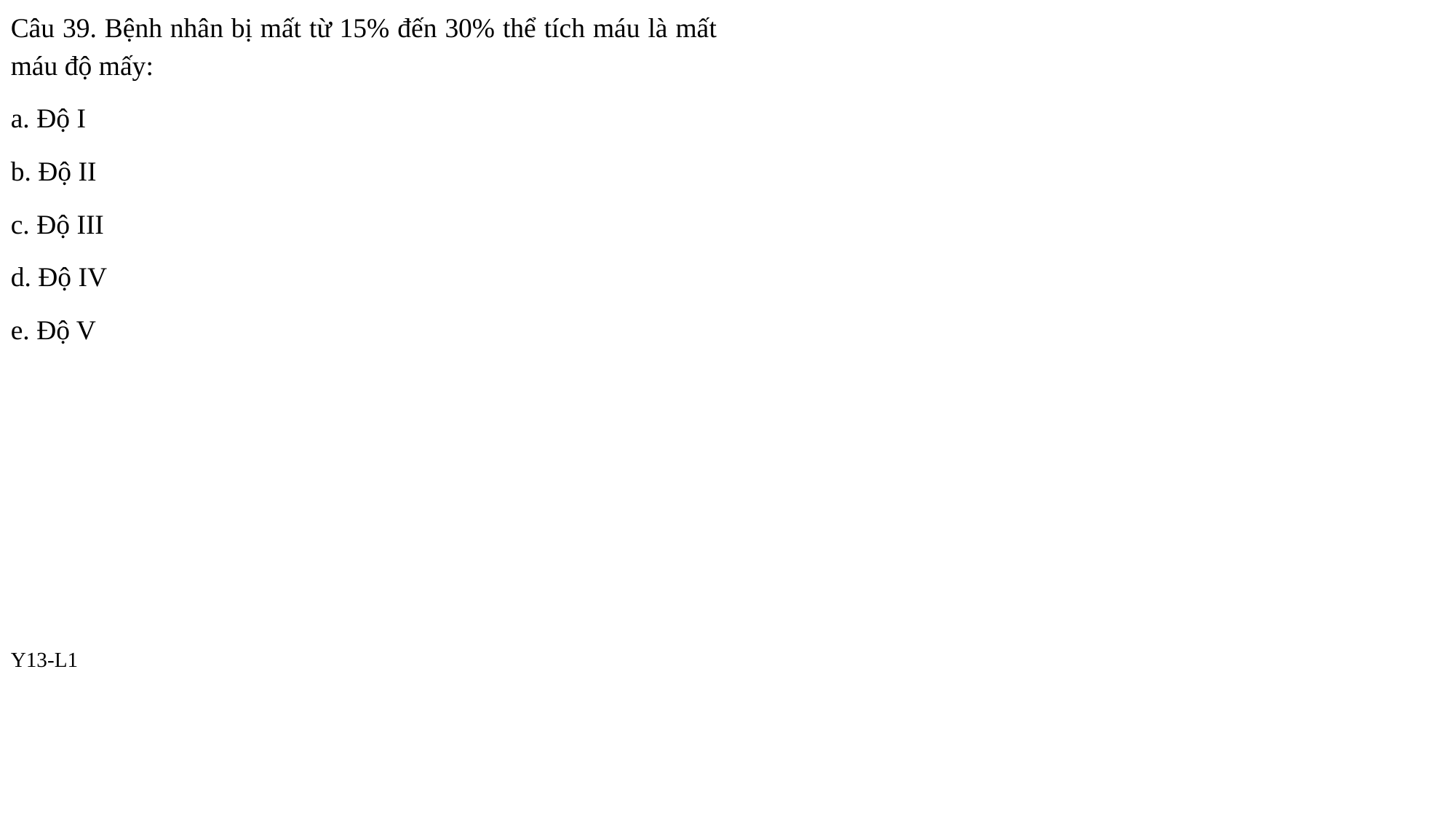

Câu 39. Bệnh nhân bị mất từ 15% đến 30% thể tích máu là mất máu độ mấy:
a. Độ I
b. Độ II
c. Độ III
d. Độ IV
e. Độ V
Y13-L1